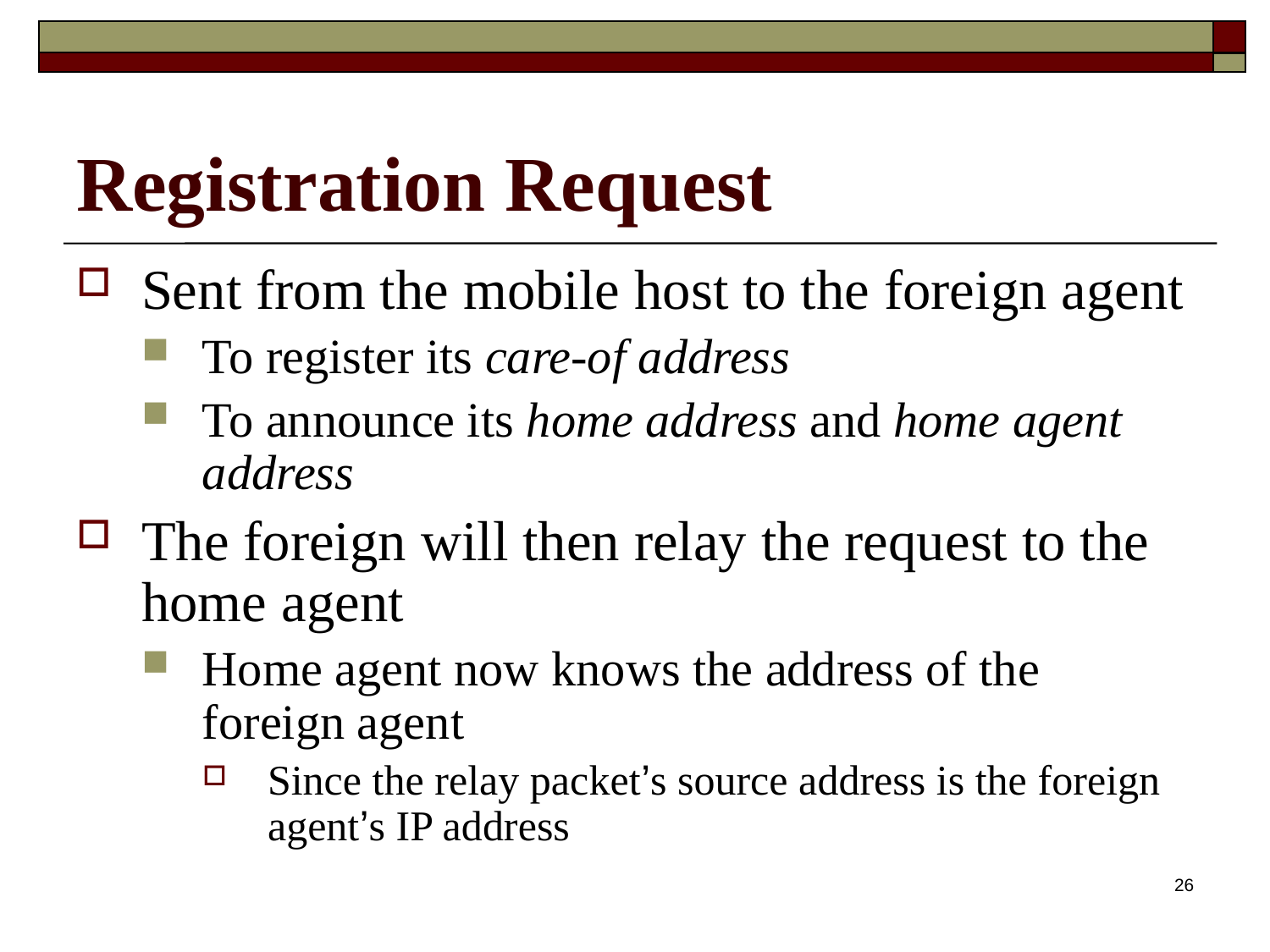

# Registration Request
Sent from the mobile host to the foreign agent
To register its care-of address
To announce its home address and home agent address
The foreign will then relay the request to the home agent
Home agent now knows the address of the foreign agent
Since the relay packet’s source address is the foreign agent’s IP address
26